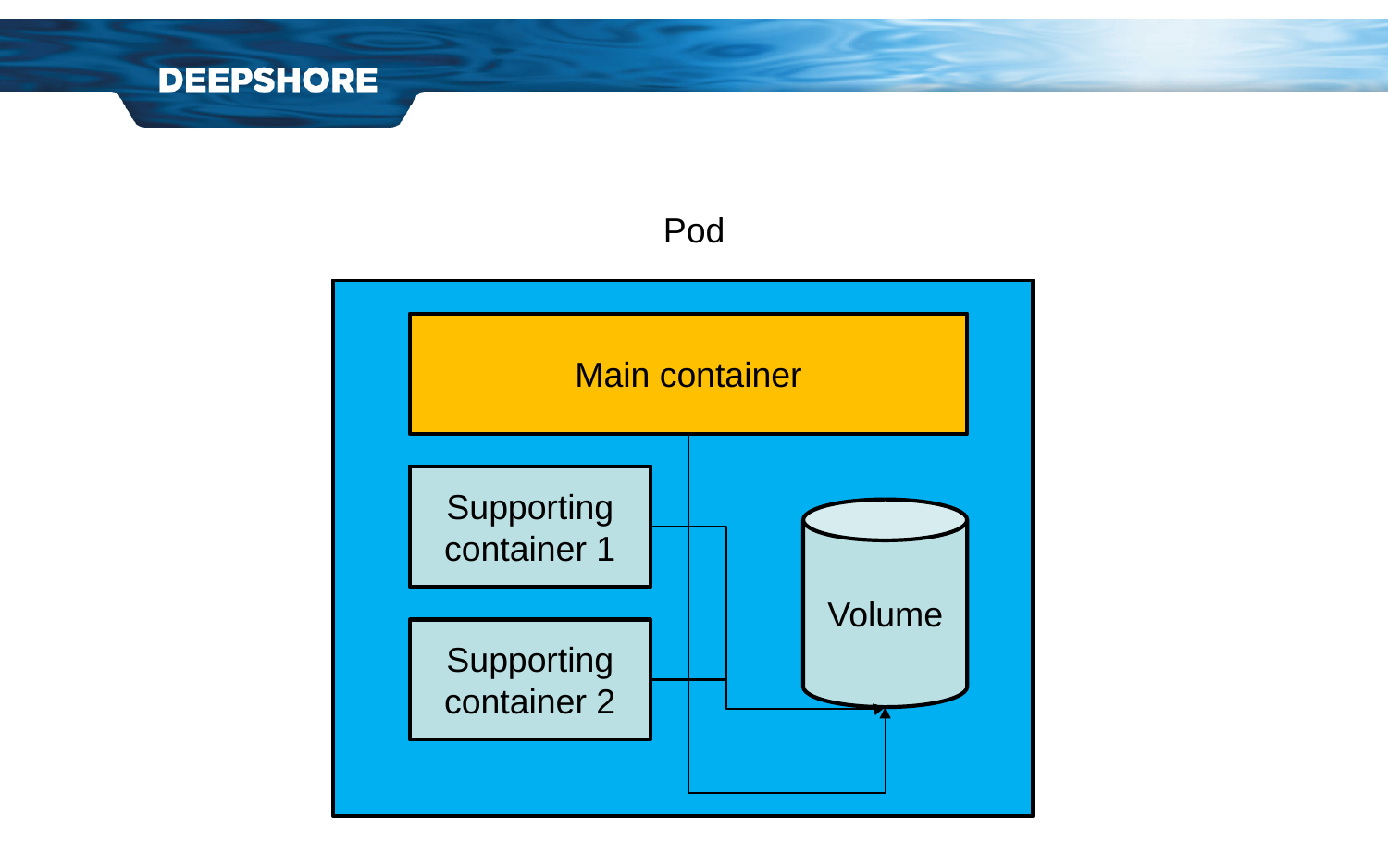

Pod

Main container
Supporting container 1
Volume
Supporting container 2